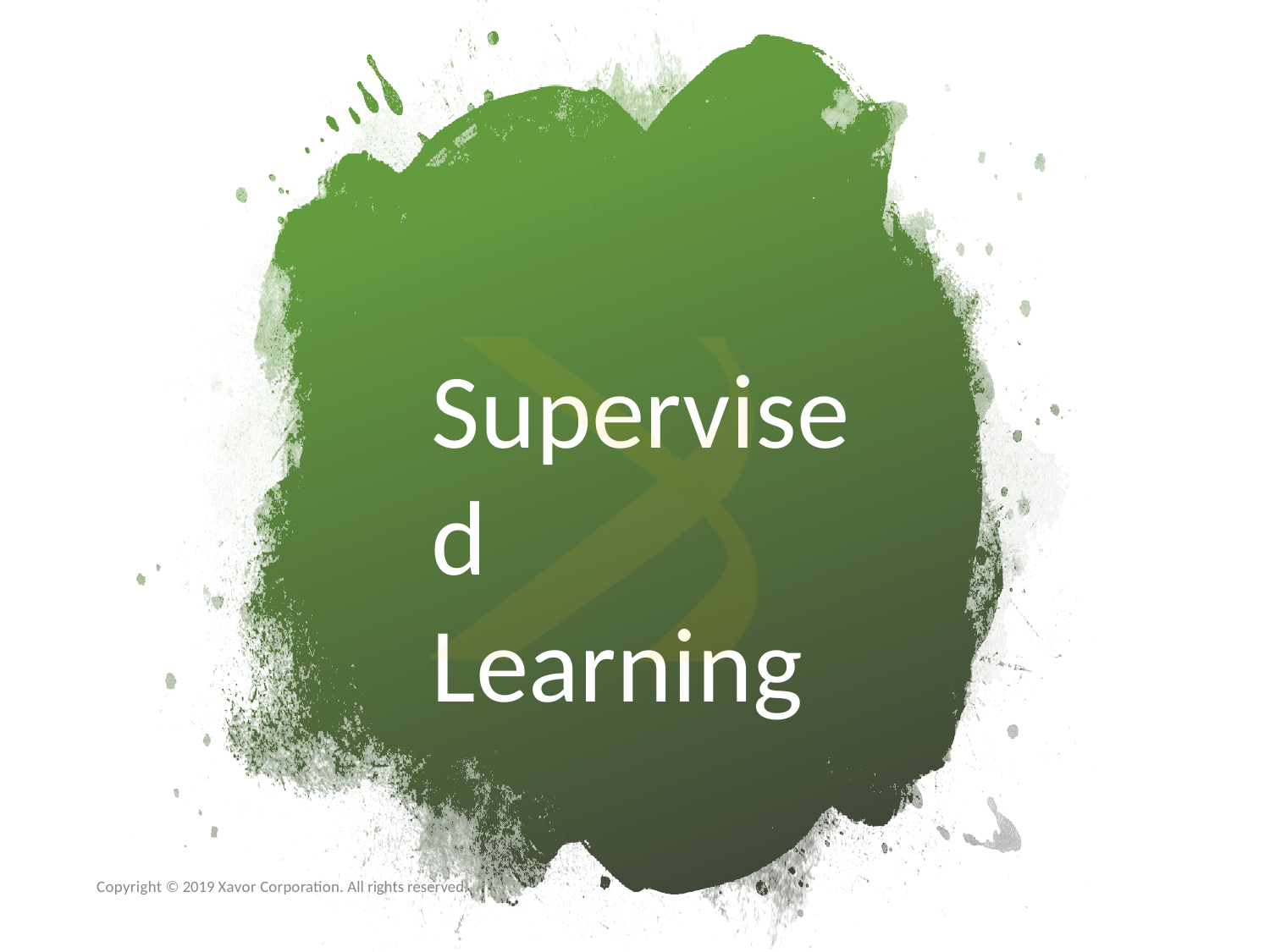

# Supervised Learning
Copyright © 2019 Xavor Corporation. All rights reserved.